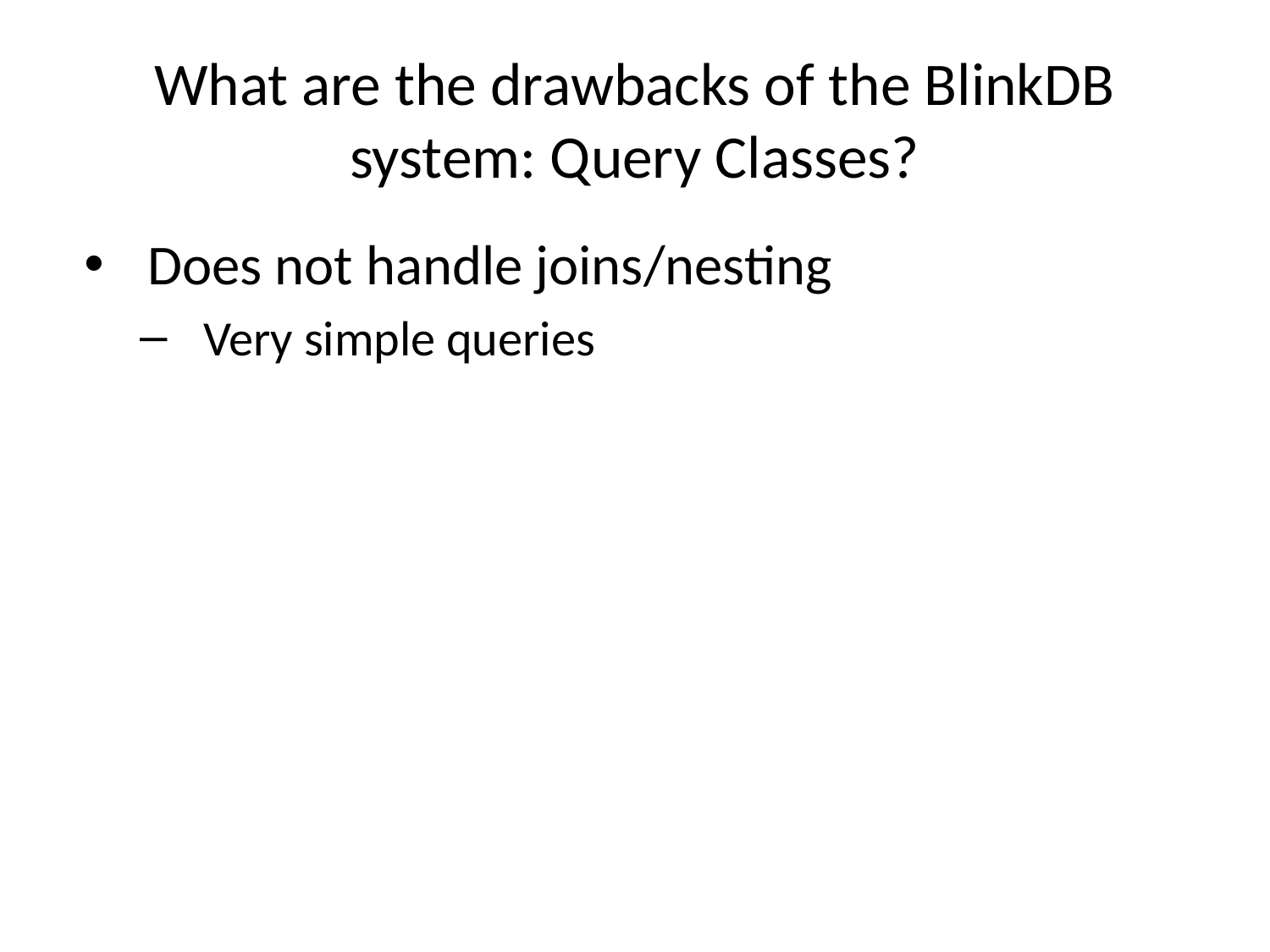

# What are the drawbacks of the BlinkDB system: Query Classes?
Does not handle joins/nesting
Very simple queries